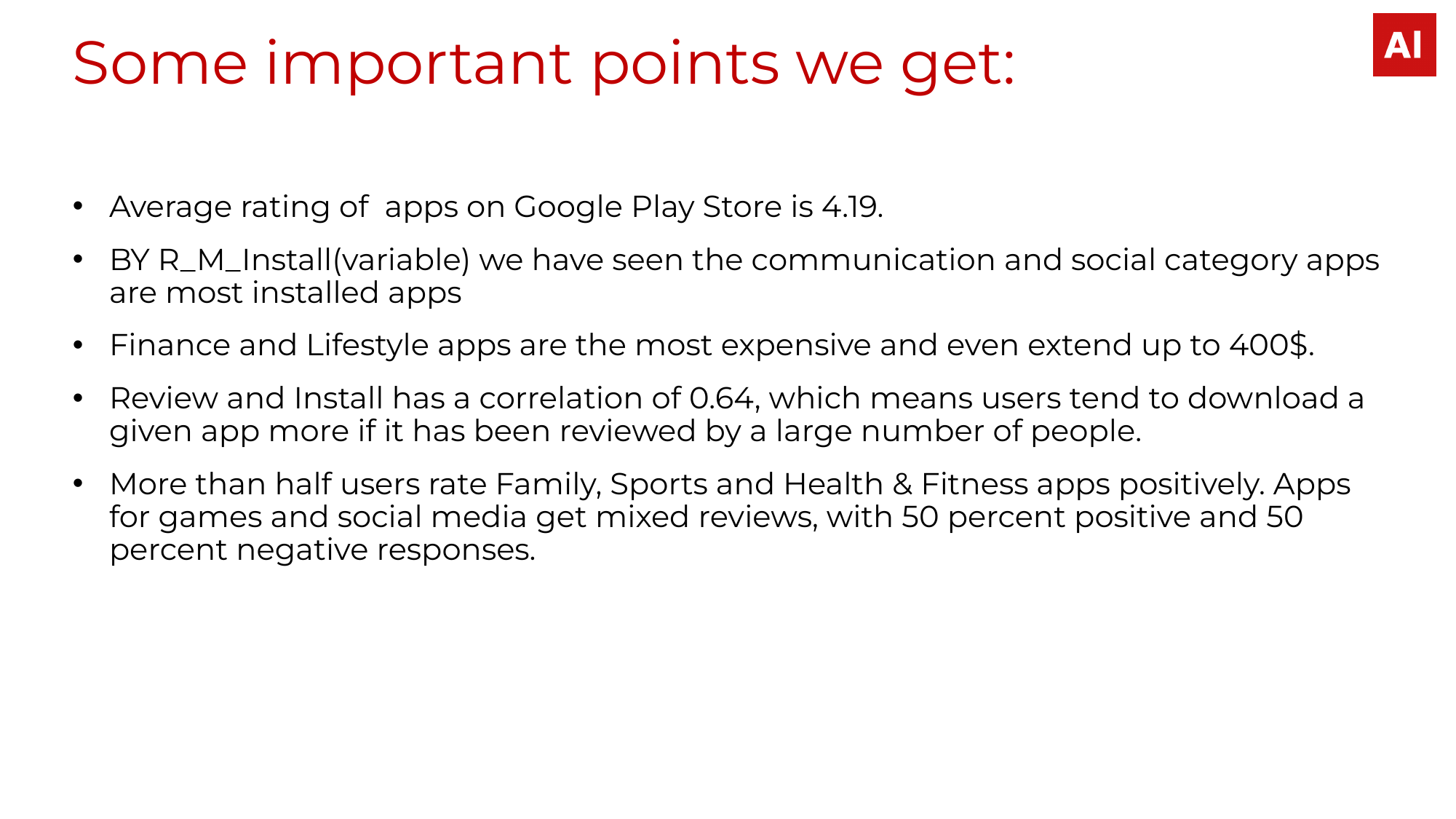

# Some important points we get:
Average rating of  apps on Google Play Store is 4.19.
BY R_M_Install(variable) we have seen the communication and social category apps are most installed apps
Finance and Lifestyle apps are the most expensive and even extend up to 400$.
Review and Install has a correlation of 0.64, which means users tend to download a given app more if it has been reviewed by a large number of people.
More than half users rate Family, Sports and Health & Fitness apps positively. Apps for games and social media get mixed reviews, with 50 percent positive and 50 percent negative responses.